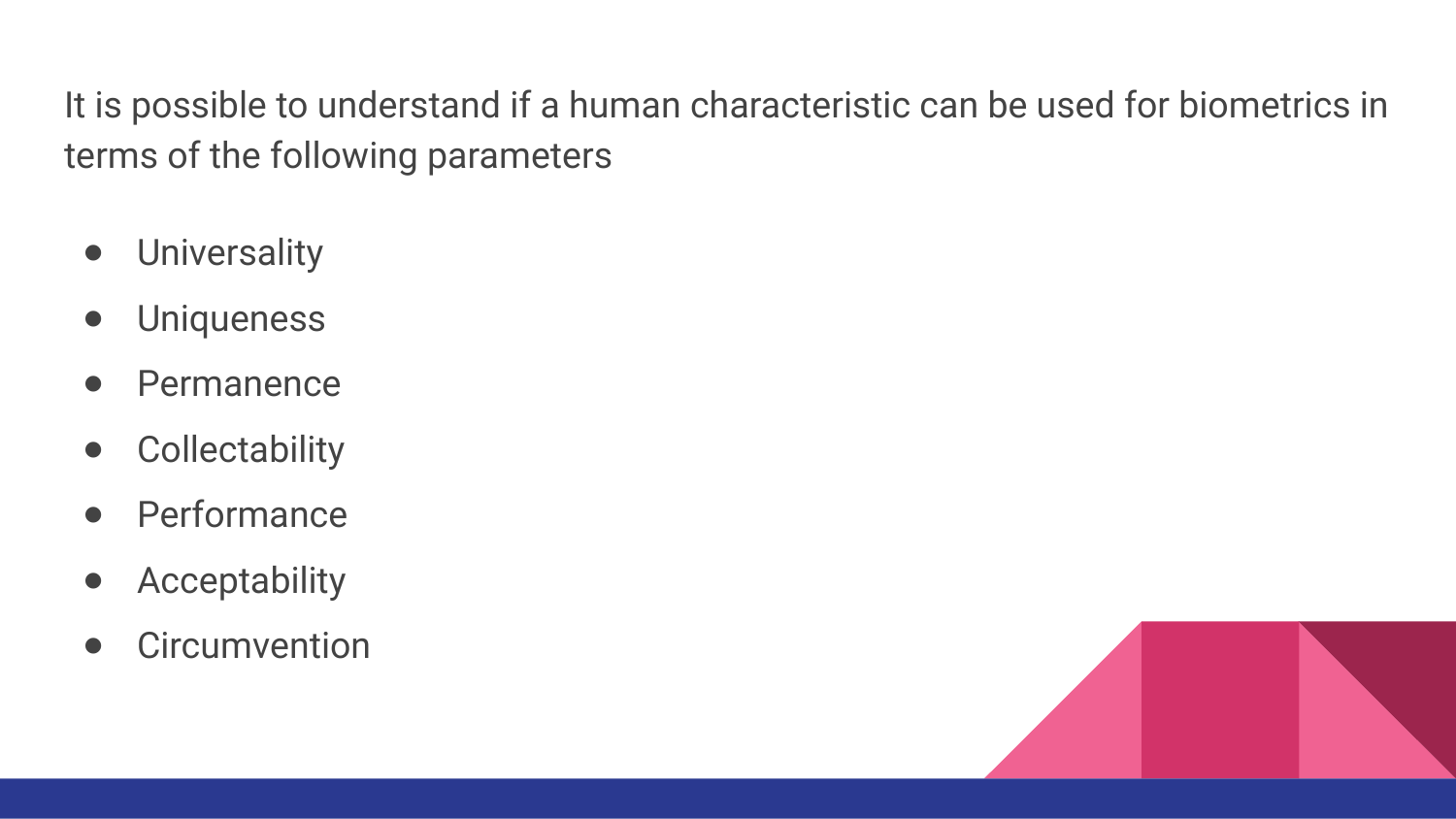

It is possible to understand if a human characteristic can be used for biometrics in terms of the following parameters
Universality
Uniqueness
Permanence
Collectability
Performance
Acceptability
Circumvention